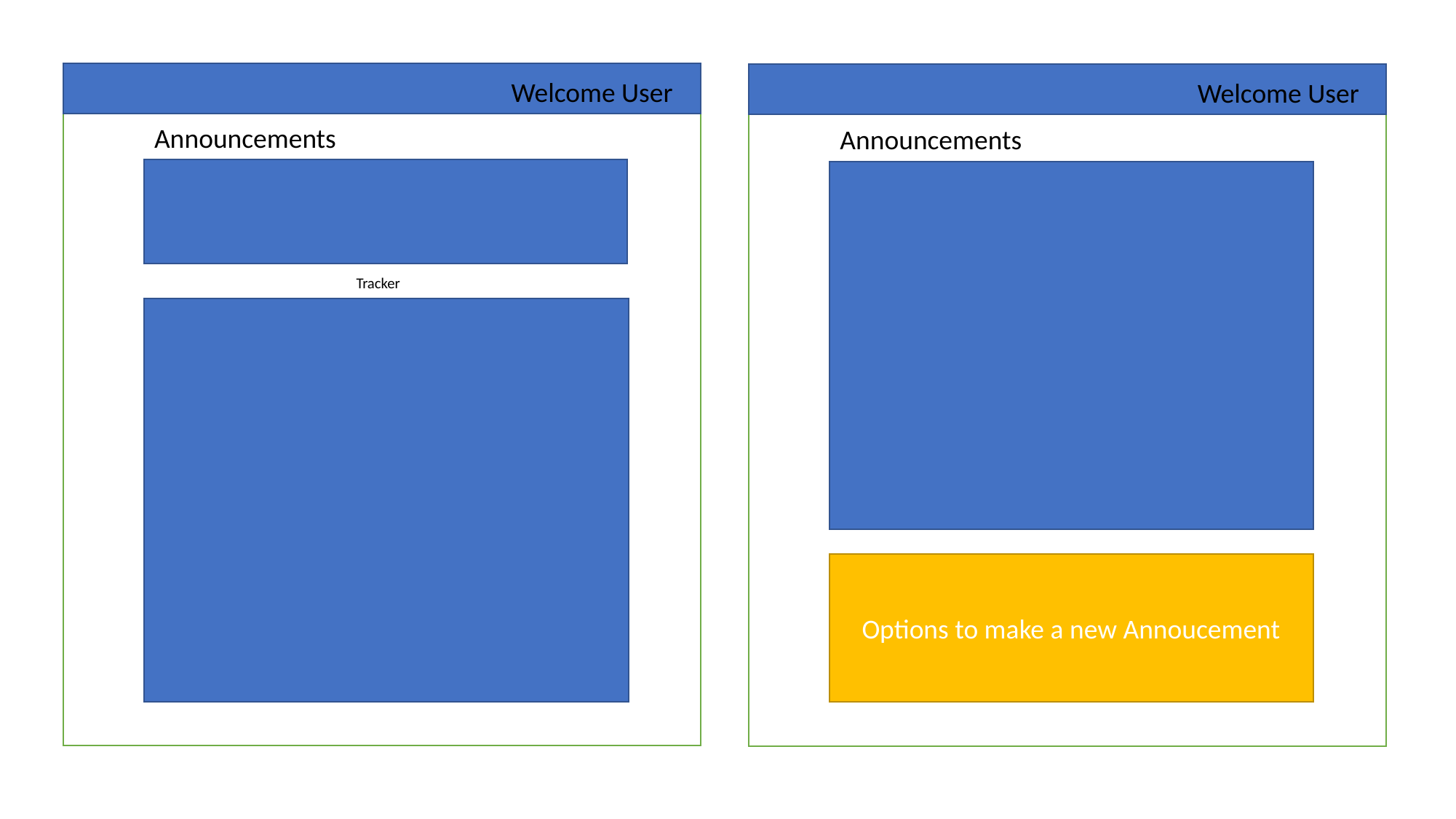

Welcome User
Welcome User
Announcements
Announcements

Tracker

Options to make a new Annoucement